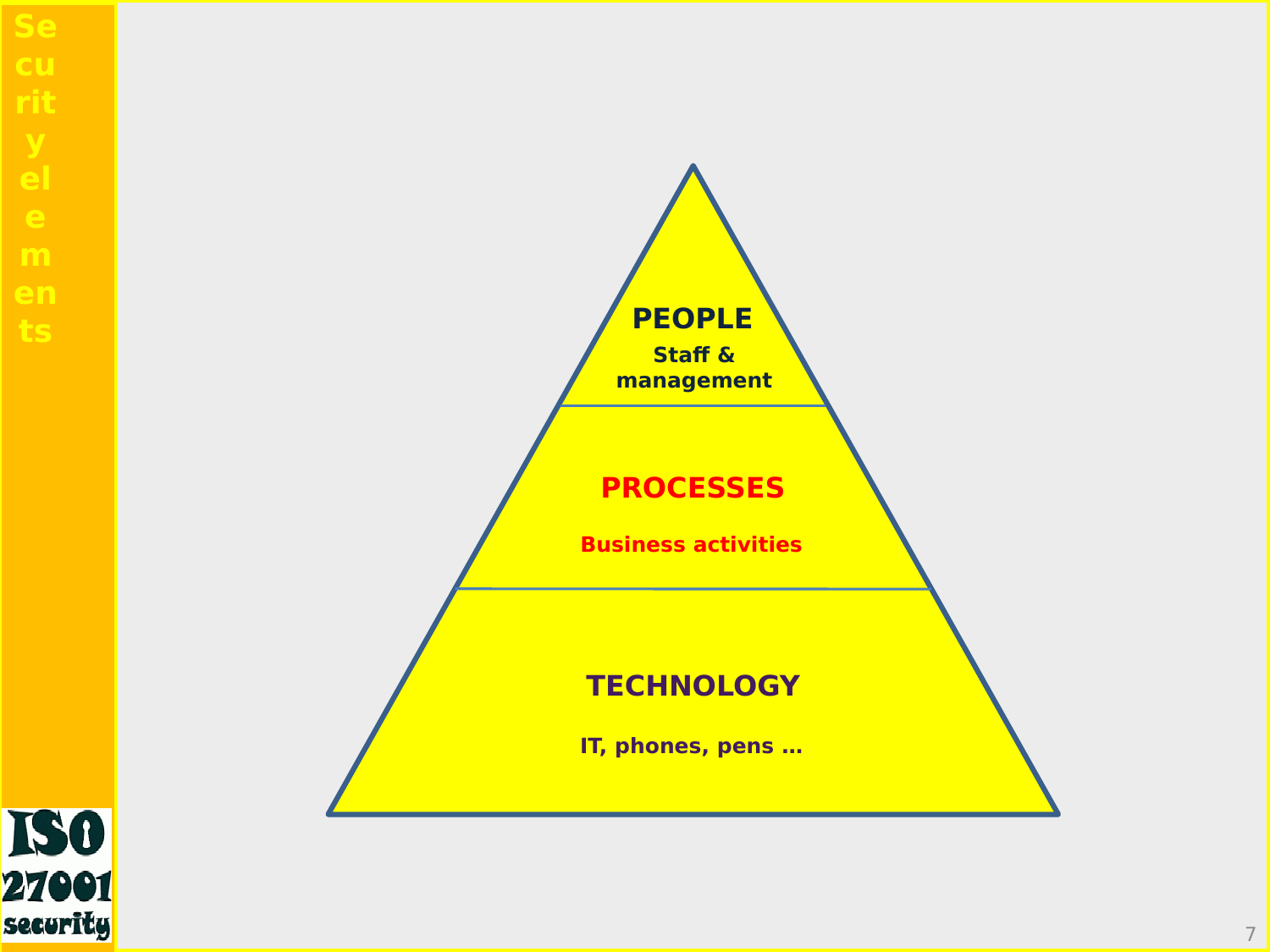

Security elements

PEOPLE
Staff & management
PROCESSES
Business activities
TECHNOLOGY
IT, phones, pens …
7